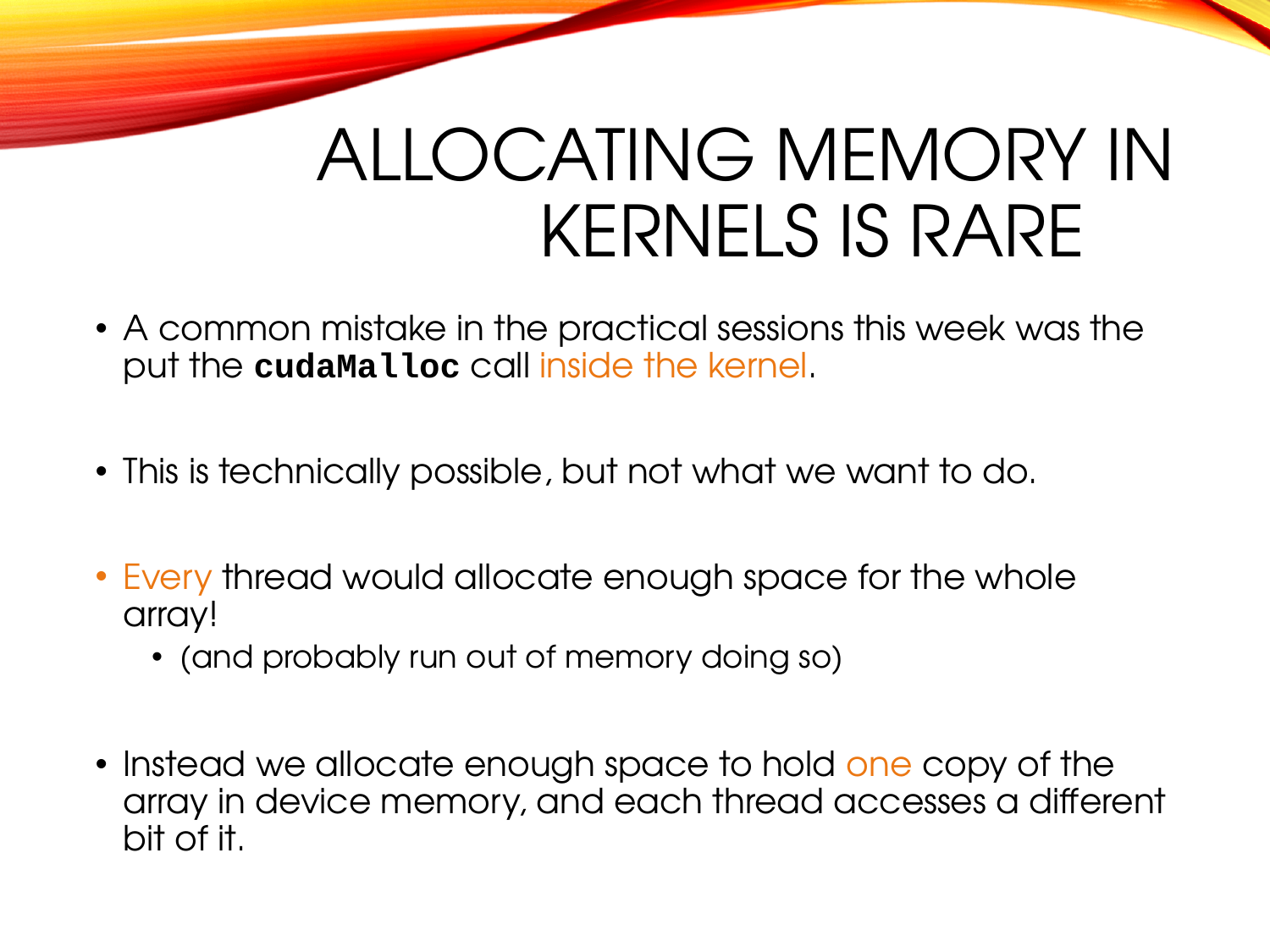

# Allocating memory in kernels is rare
A common mistake in the practical sessions this week was the put the cudaMalloc call inside the kernel.

This is technically possible, but not what we want to do.

Every thread would allocate enough space for the whole array!
(and probably run out of memory doing so)

Instead we allocate enough space to hold one copy of the array in device memory, and each thread accesses a different bit of it.